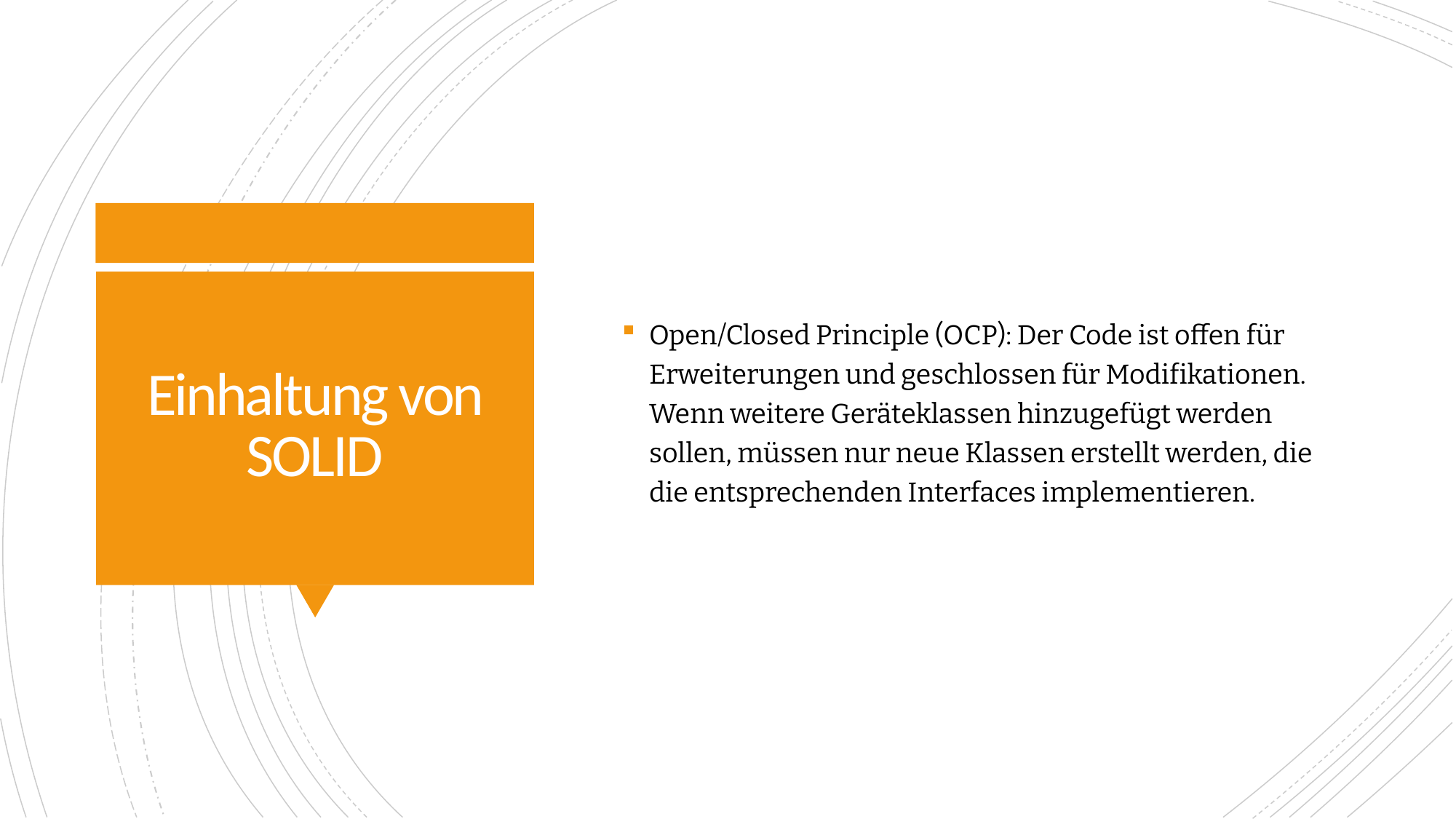

Open/Closed Principle (OCP): Der Code ist offen für Erweiterungen und geschlossen für Modifikationen. Wenn weitere Geräteklassen hinzugefügt werden sollen, müssen nur neue Klassen erstellt werden, die die entsprechenden Interfaces implementieren.
# Einhaltung von SOLID